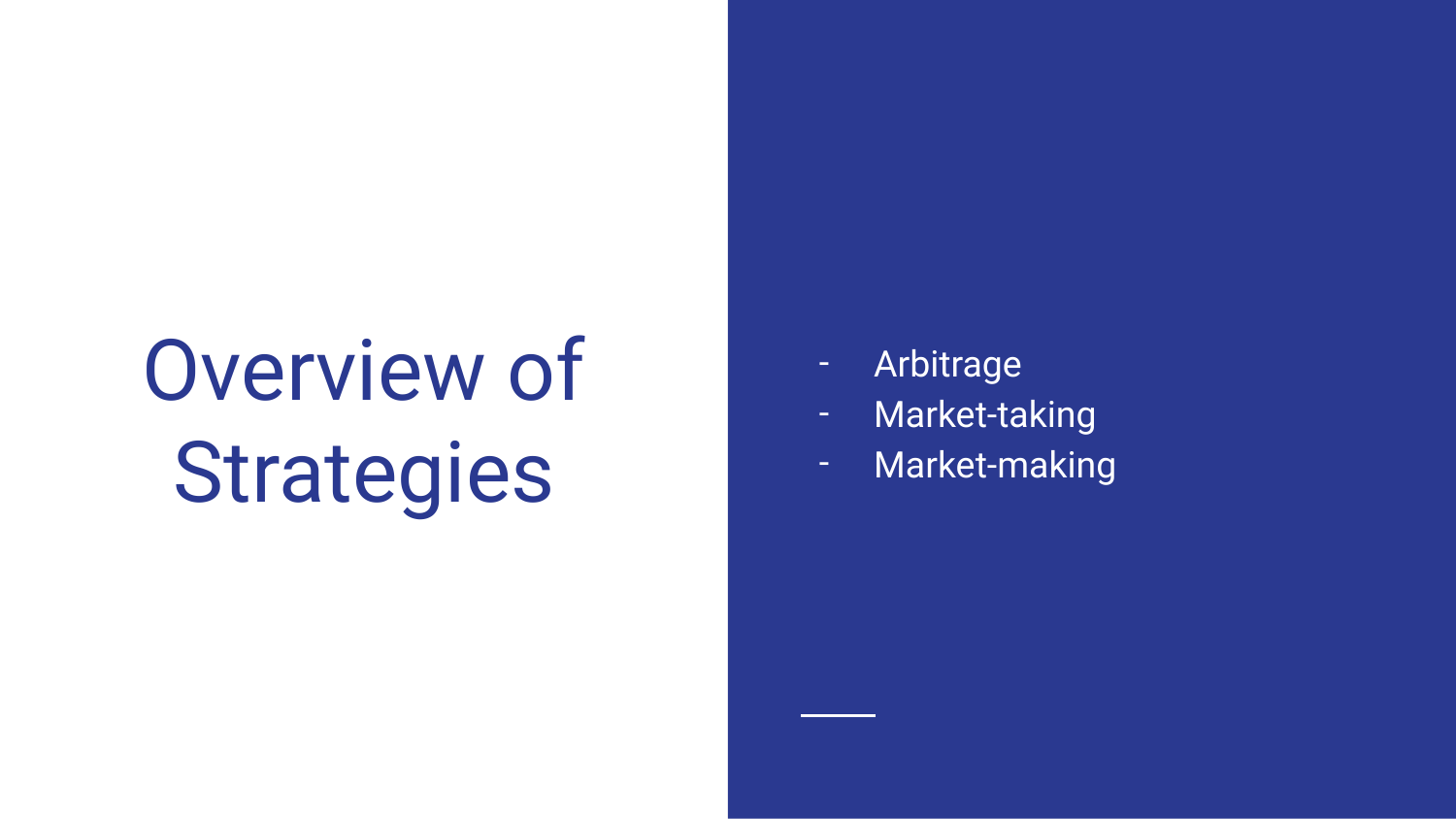

Arbitrage
Market-taking
Market-making
# Overview of Strategies